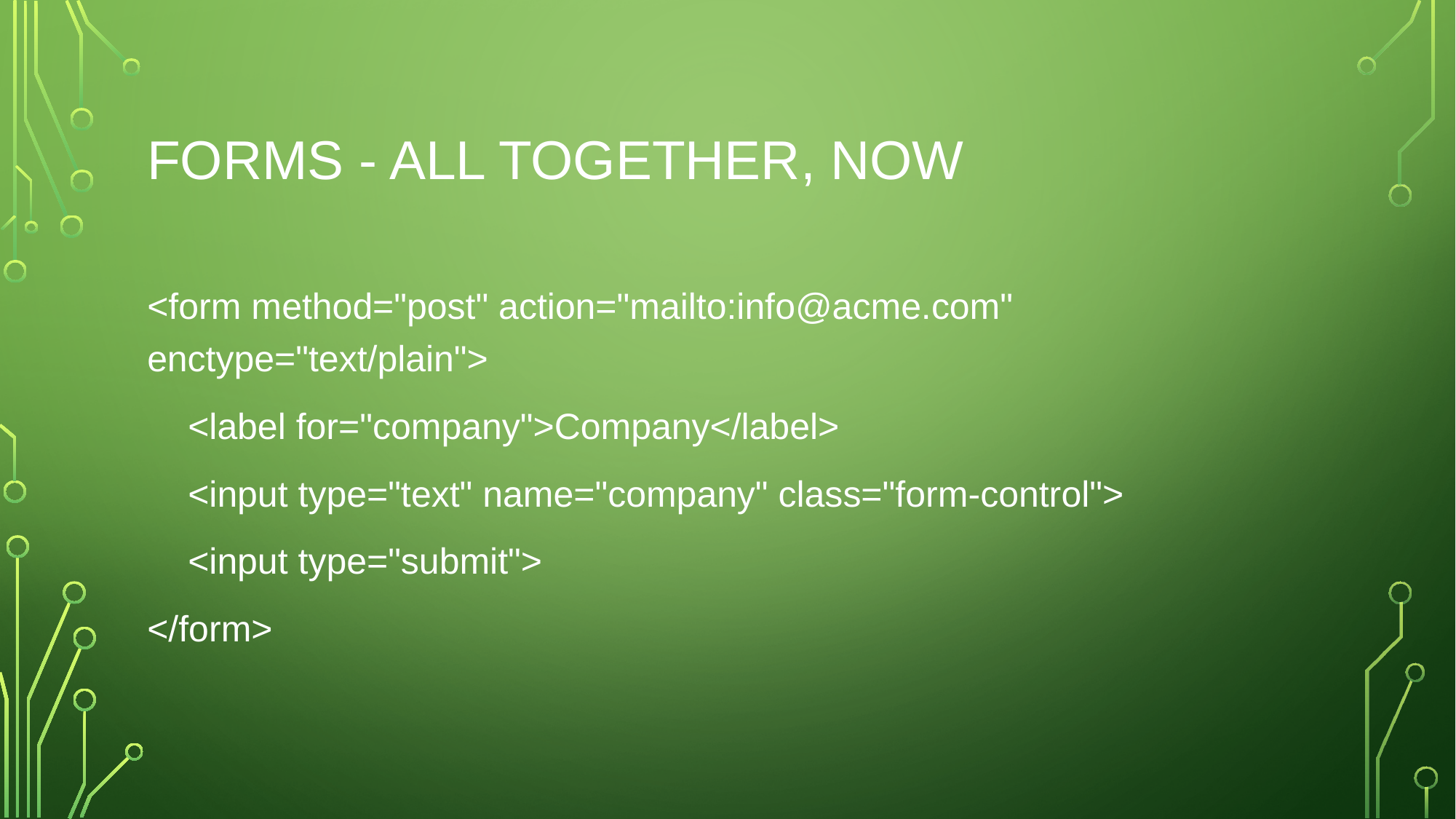

# FORMS - All Together, Now
<form method="post" action="mailto:info@acme.com" enctype="text/plain">
    <label for="company">Company</label>
    <input type="text" name="company" class="form-control">
    <input type="submit">
</form>